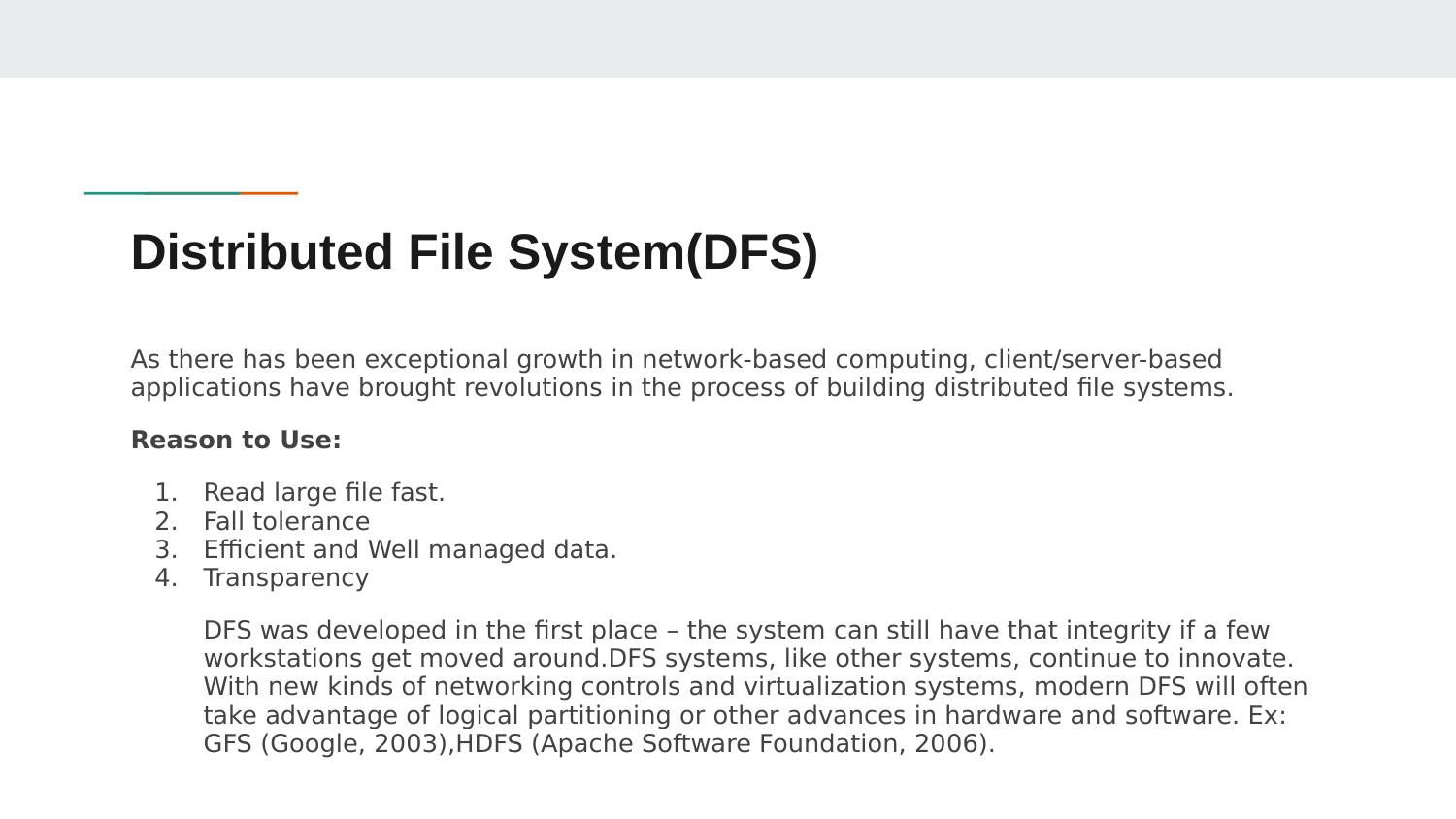

# Distributed File System(DFS)
As there has been exceptional growth in network-based computing, client/server-based applications have brought revolutions in the process of building distributed file systems.
Reason to Use:
Read large file fast.
Fall tolerance
Efficient and Well managed data.
Transparency
DFS was developed in the first place – the system can still have that integrity if a few workstations get moved around.DFS systems, like other systems, continue to innovate. With new kinds of networking controls and virtualization systems, modern DFS will often take advantage of logical partitioning or other advances in hardware and software. Ex: GFS (Google, 2003),HDFS (Apache Software Foundation, 2006).